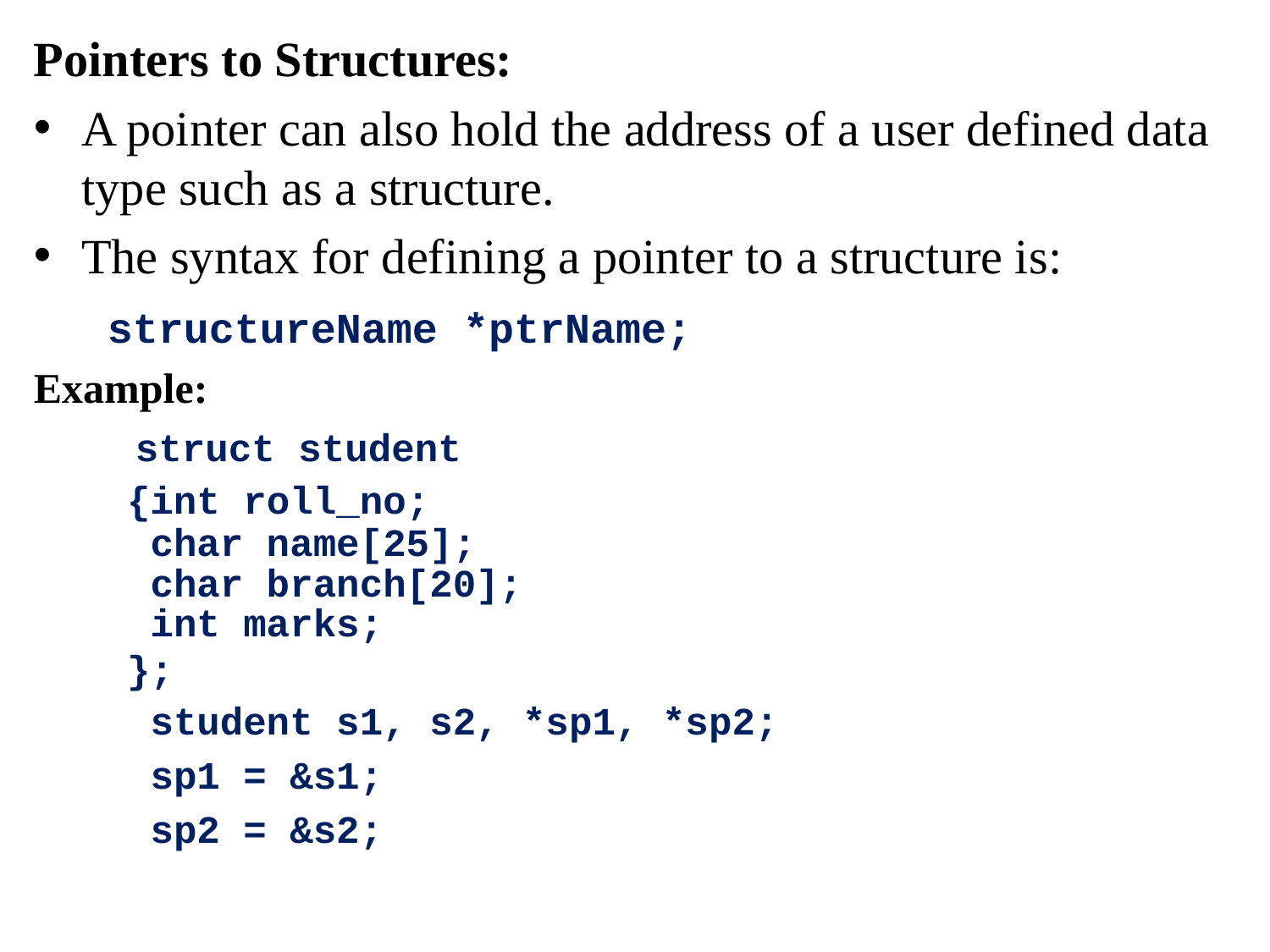

Pointers to Structures:
A pointer can also hold the address of a user defined data type such as a structure.
The syntax for defining a pointer to a structure is:
      structureName *ptrName;
Example:
    struct student
    {int roll_no;
     char name[25];
     char branch[20];
     int marks;
    };
     student s1, s2, *sp1, *sp2;
     sp1 = &s1;
     sp2 = &s2;